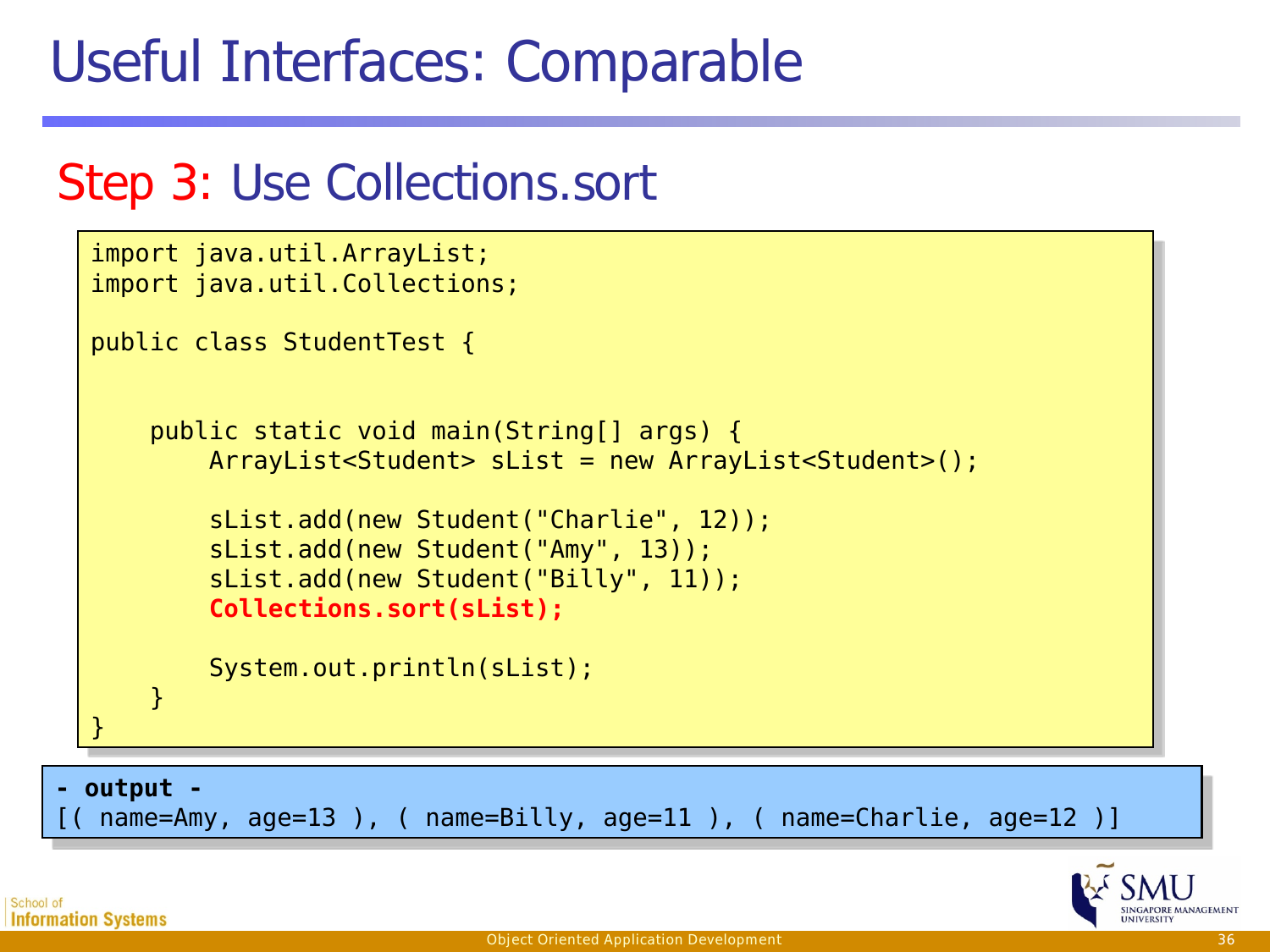

Useful Interfaces: Comparable
Step 3: Use Collections.sort
import java.util.ArrayList;
import java.util.Collections;
public class StudentTest {
    public static void main(String[] args) {
        ArrayList<Student> sList = new ArrayList<Student>();
        sList.add(new Student("Charlie", 12));
        sList.add(new Student("Amy", 13));
        sList.add(new Student("Billy", 11));
        Collections.sort(sList);
        System.out.println(sList);
    }
}
- output -
[( name=Amy, age=13 ), ( name=Billy, age=11 ), ( name=Charlie, age=12 )]

                        36
Object Oriented Application Development